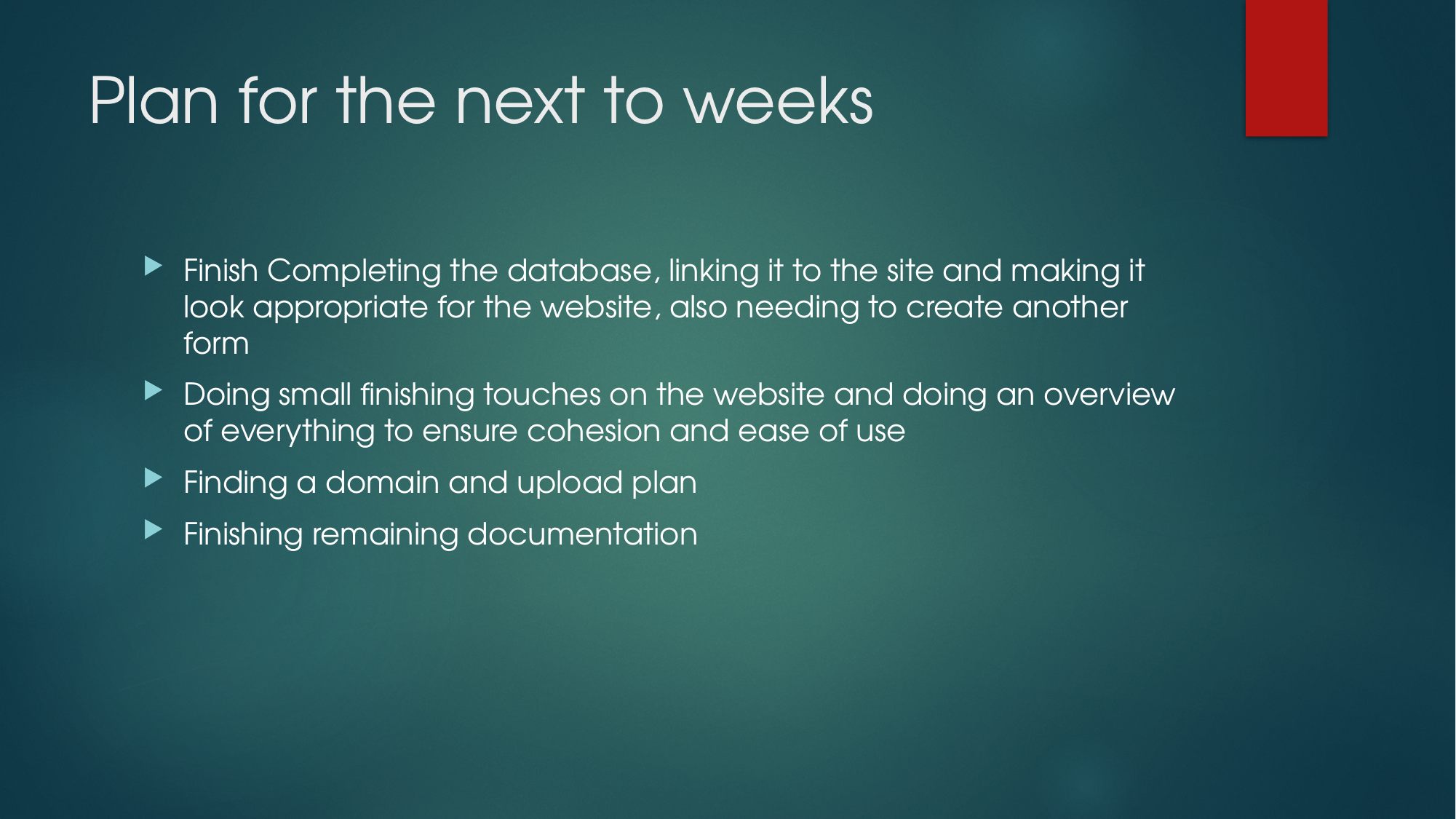

# Plan for the next to weeks
Finish Completing the database, linking it to the site and making it look appropriate for the website, also needing to create another form
Doing small finishing touches on the website and doing an overview of everything to ensure cohesion and ease of use
Finding a domain and upload plan
Finishing remaining documentation